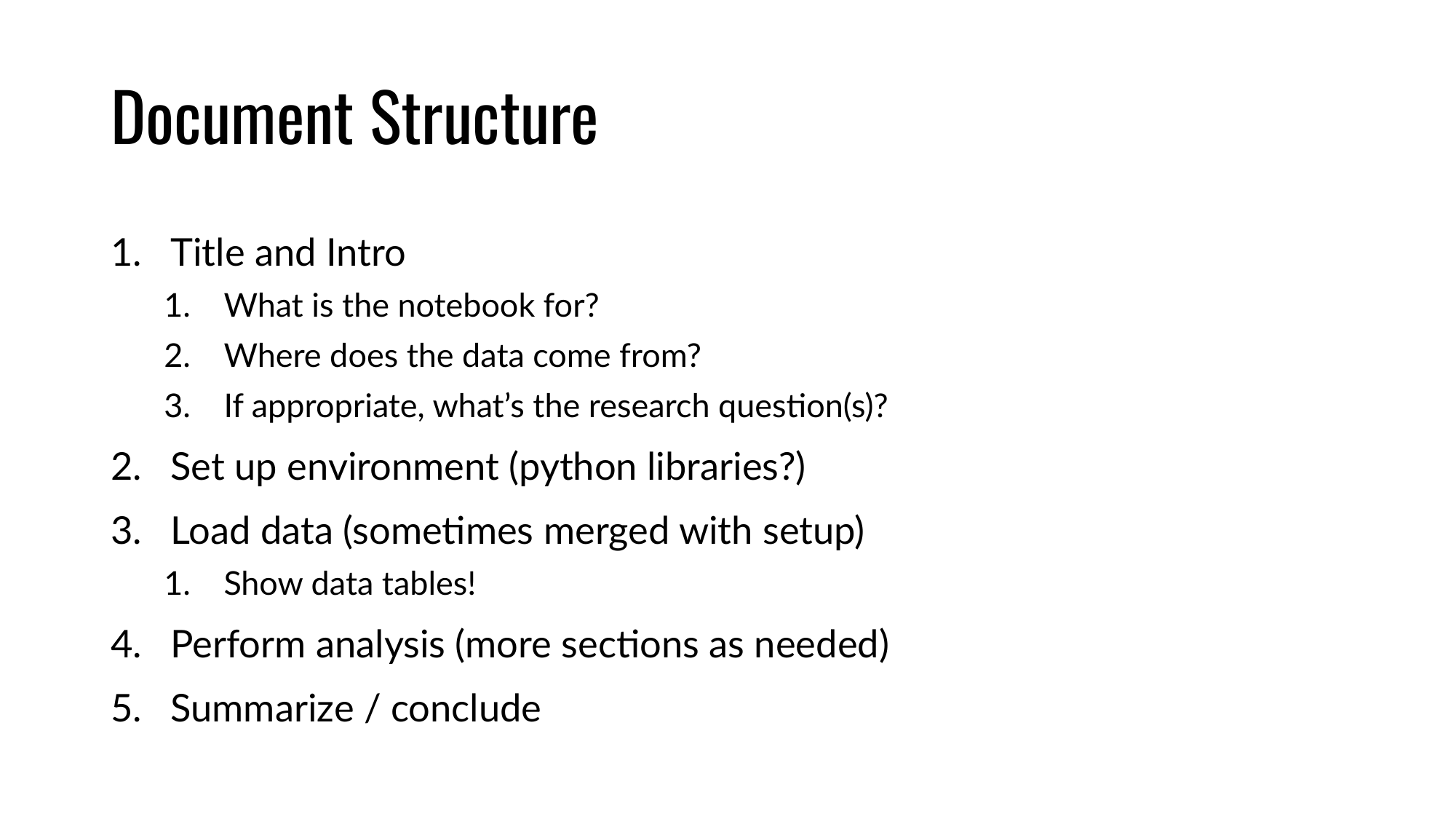

# Document Structure
Title and Intro
What is the notebook for?
Where does the data come from?
If appropriate, what’s the research question(s)?
Set up environment (python libraries?)
Load data (sometimes merged with setup)
Show data tables!
Perform analysis (more sections as needed)
Summarize / conclude